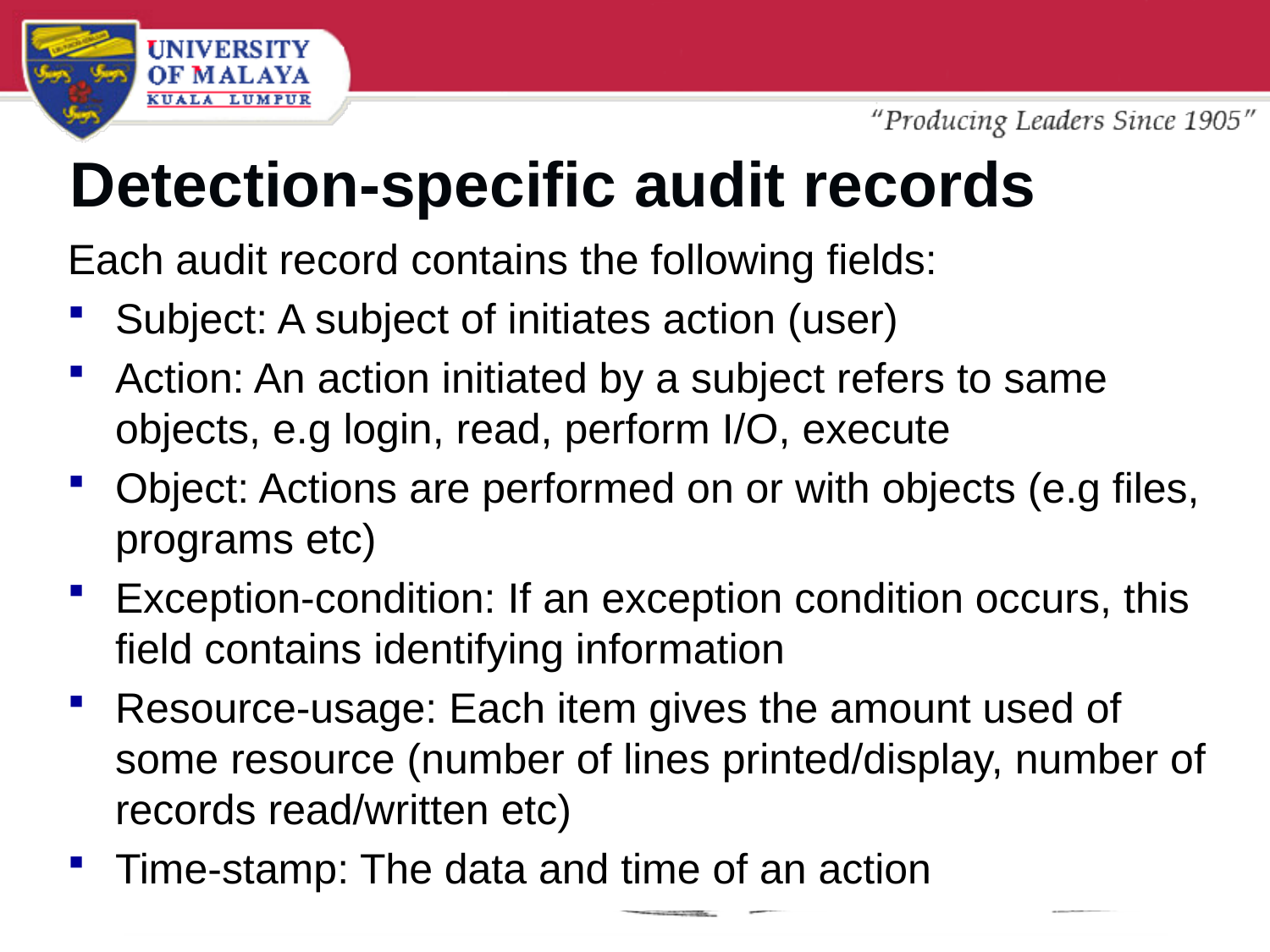

# Detection-specific audit records
Each audit record contains the following fields:
Subject: A subject of initiates action (user)
Action: An action initiated by a subject refers to same objects, e.g login, read, perform I/O, execute
Object: Actions are performed on or with objects (e.g files, programs etc)
Exception-condition: If an exception condition occurs, this field contains identifying information
Resource-usage: Each item gives the amount used of some resource (number of lines printed/display, number of records read/written etc)
Time-stamp: The data and time of an action